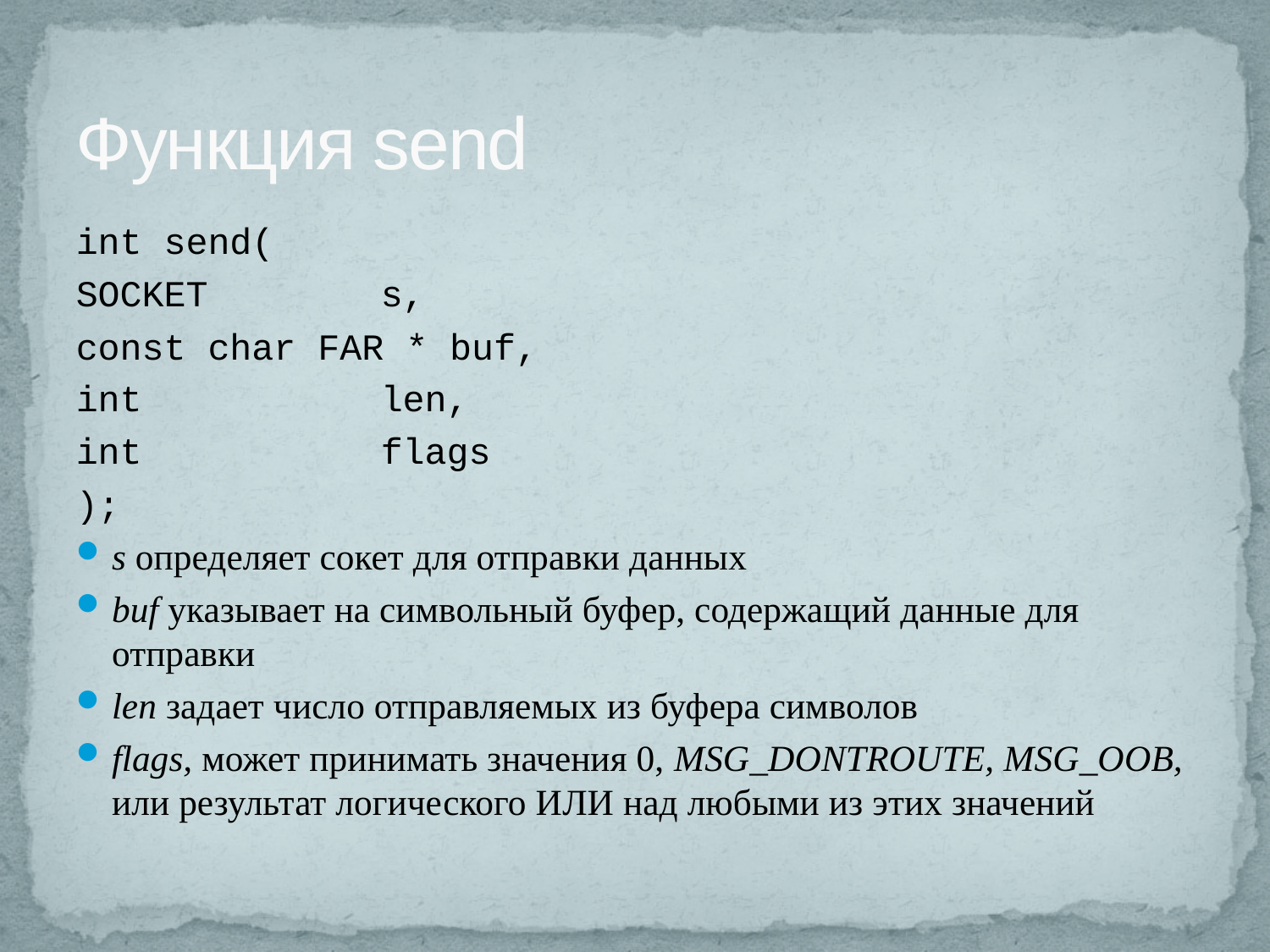

# Функция send
int send(
SOCKET 		s,
const char FAR * buf,
int 			len,
int 			flags
);
s определяет сокет для отправки данных
buf указывает на символьный буфер, содержащий данные для отправки
len задает число отправляемых из буфера символов
flags, может принимать значения 0, MSG_DONTROUTE, MSG_OOB, или результат логического ИЛИ над любыми из этих значений